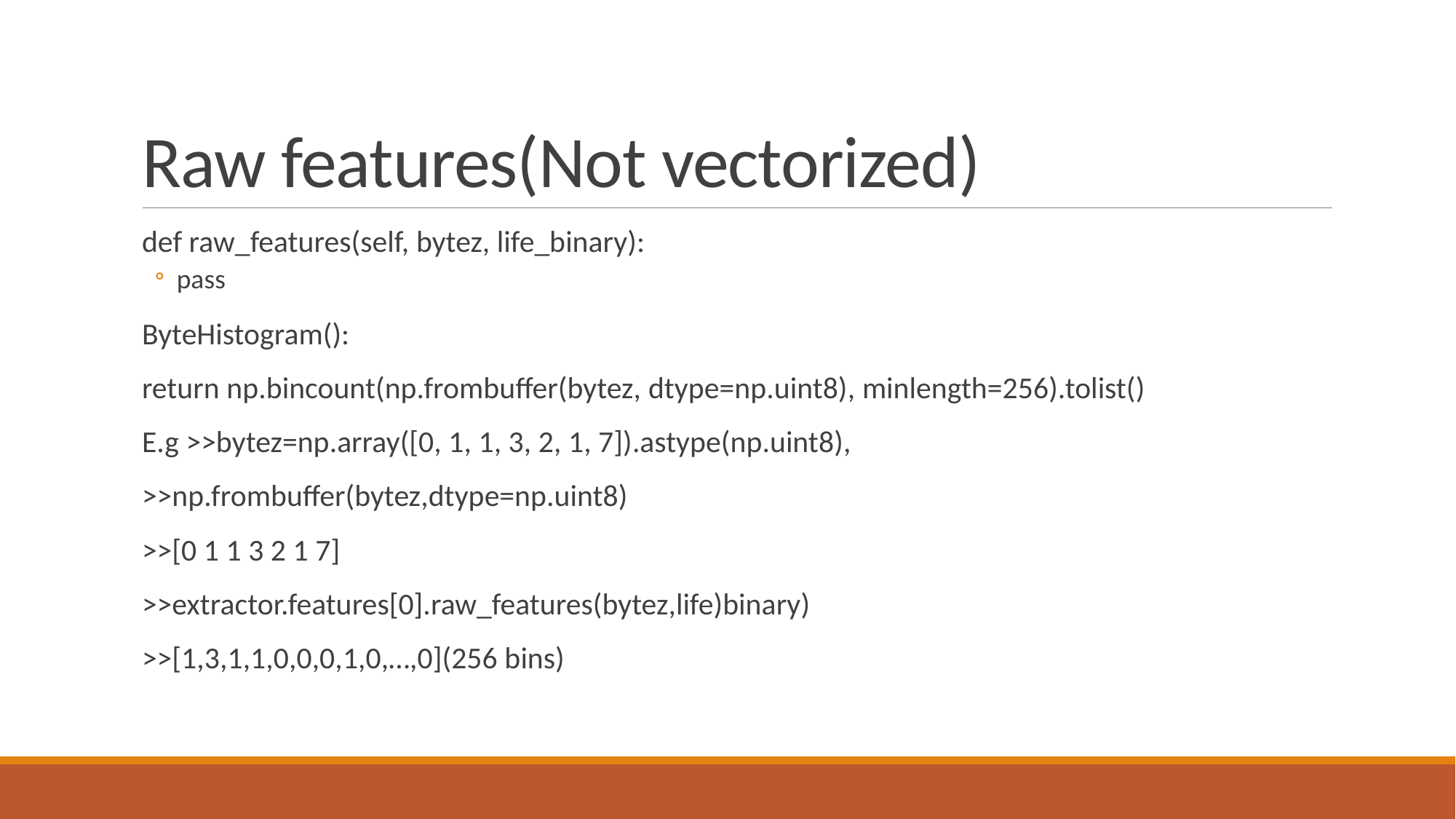

# Raw features(Not vectorized)
def raw_features(self, bytez, life_binary):
pass
ByteHistogram():
return np.bincount(np.frombuffer(bytez, dtype=np.uint8), minlength=256).tolist()
E.g >>bytez=np.array([0, 1, 1, 3, 2, 1, 7]).astype(np.uint8),
>>np.frombuffer(bytez,dtype=np.uint8)
>>[0 1 1 3 2 1 7]
>>extractor.features[0].raw_features(bytez,life)binary)
>>[1,3,1,1,0,0,0,1,0,…,0](256 bins)